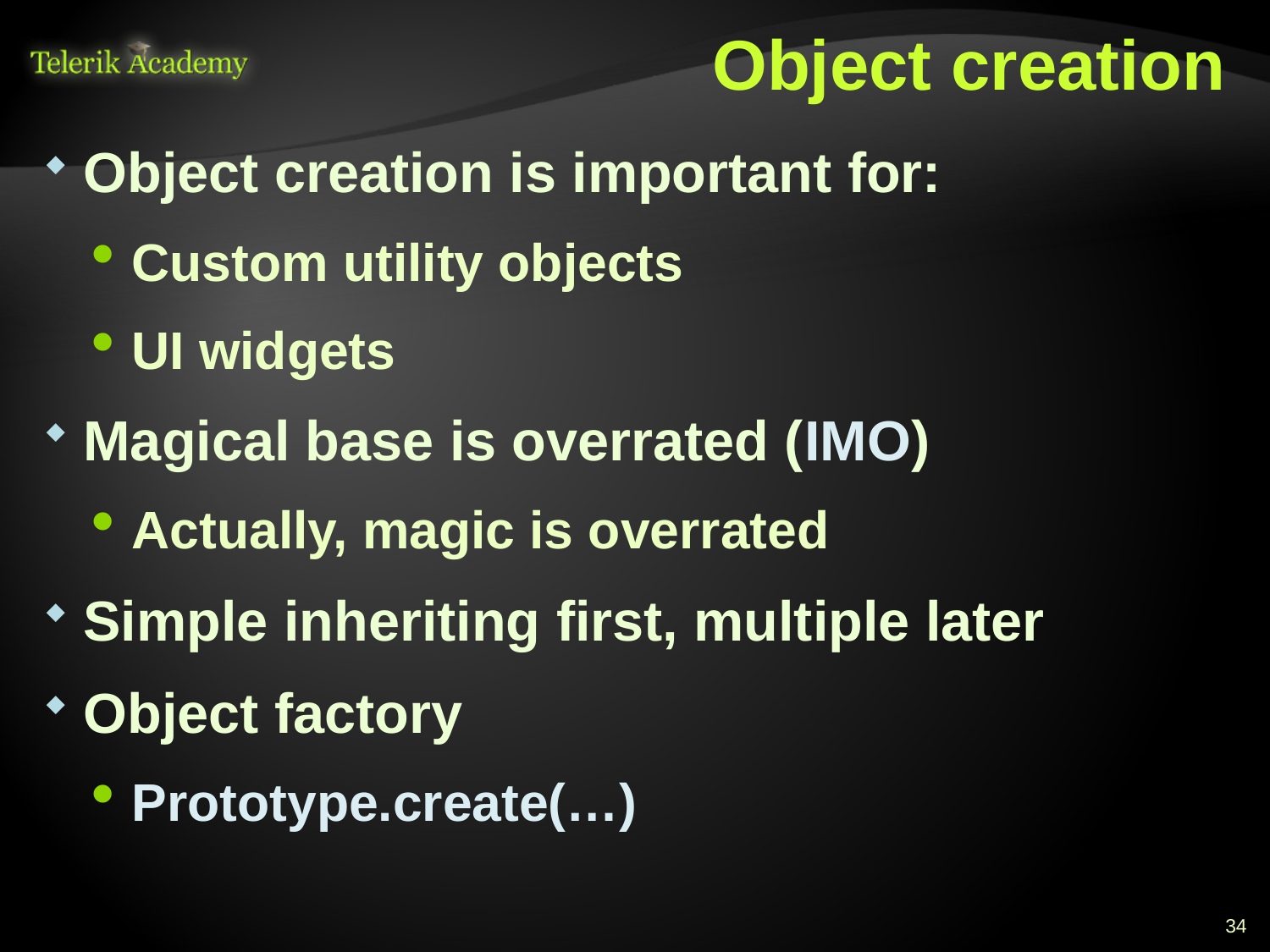

# Object creation
Object creation is important for:
Custom utility objects
UI widgets
Magical base is overrated (IMO)
Actually, magic is overrated
Simple inheriting first, multiple later
Object factory
Prototype.create(…)
34